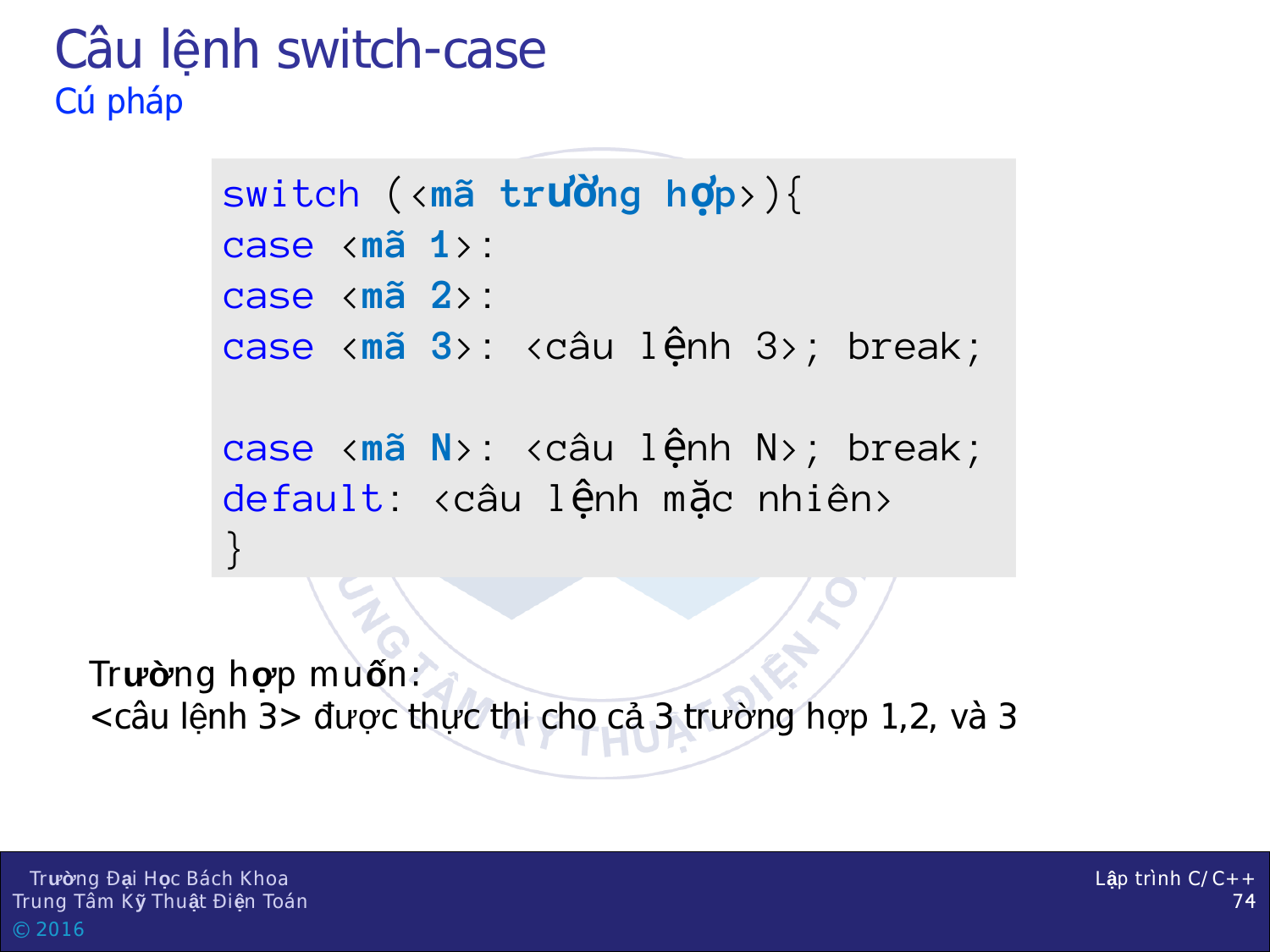

# Câu lệnh switch-case Cú pháp
switch (<mã trường hợp>){
case <mã 1>:
case <mã 2>:
case <mã 3>: <câu lệnh 3>; break;

case <mã N>: <câu lệnh N>; break;
default: <câu lệnh mặc nhiên>
}
Trường hợp muốn:
<câu lệnh 3> được thực thi cho cả 3 trường hợp 1,2, và 3